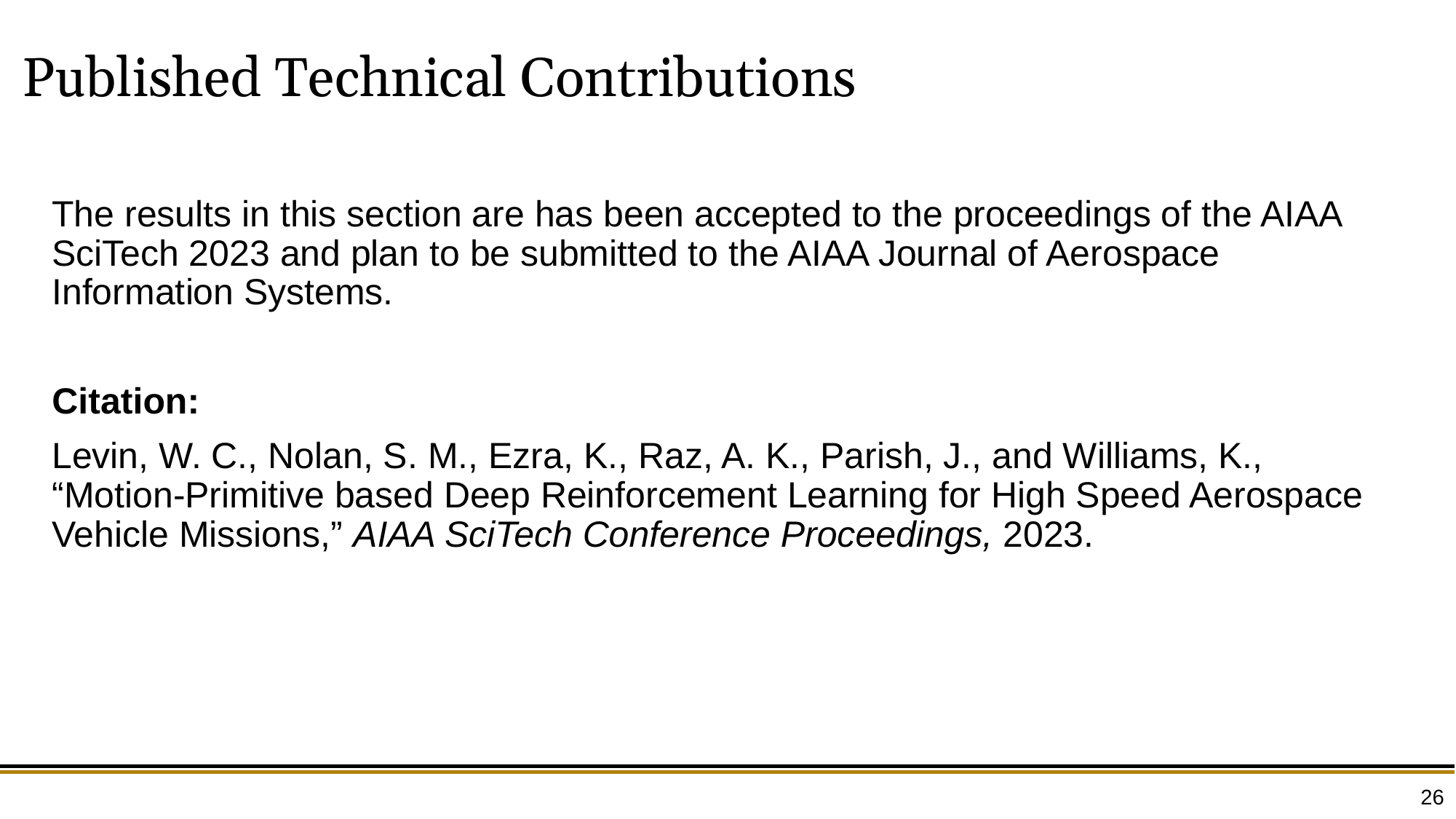

# Published Technical Contributions
The results in this section are has been accepted to the proceedings of the AIAA SciTech 2023 and plan to be submitted to the AIAA Journal of Aerospace Information Systems.

Citation:
Levin, W. C., Nolan, S. M., Ezra, K., Raz, A. K., Parish, J., and Williams, K., “Motion-Primitive based Deep Reinforcement Learning for High Speed Aerospace Vehicle Missions,” AIAA SciTech Conference Proceedings, 2023.
26